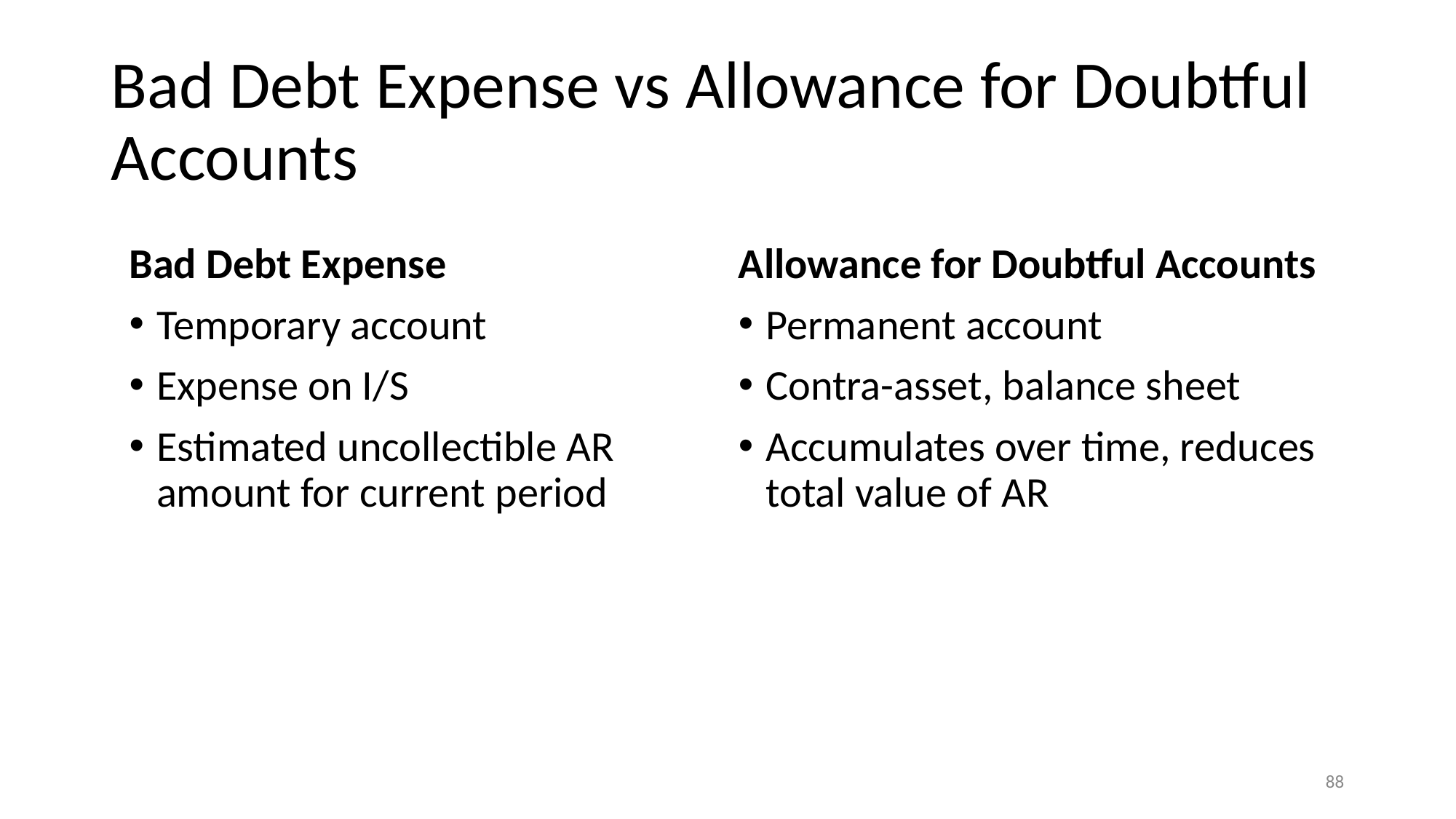

# Bad Debt Expense vs Allowance for Doubtful Accounts
Bad Debt Expense
Temporary account
Expense on I/S
Estimated uncollectible AR amount for current period
Allowance for Doubtful Accounts
Permanent account
Contra-asset, balance sheet
Accumulates over time, reduces total value of AR
88